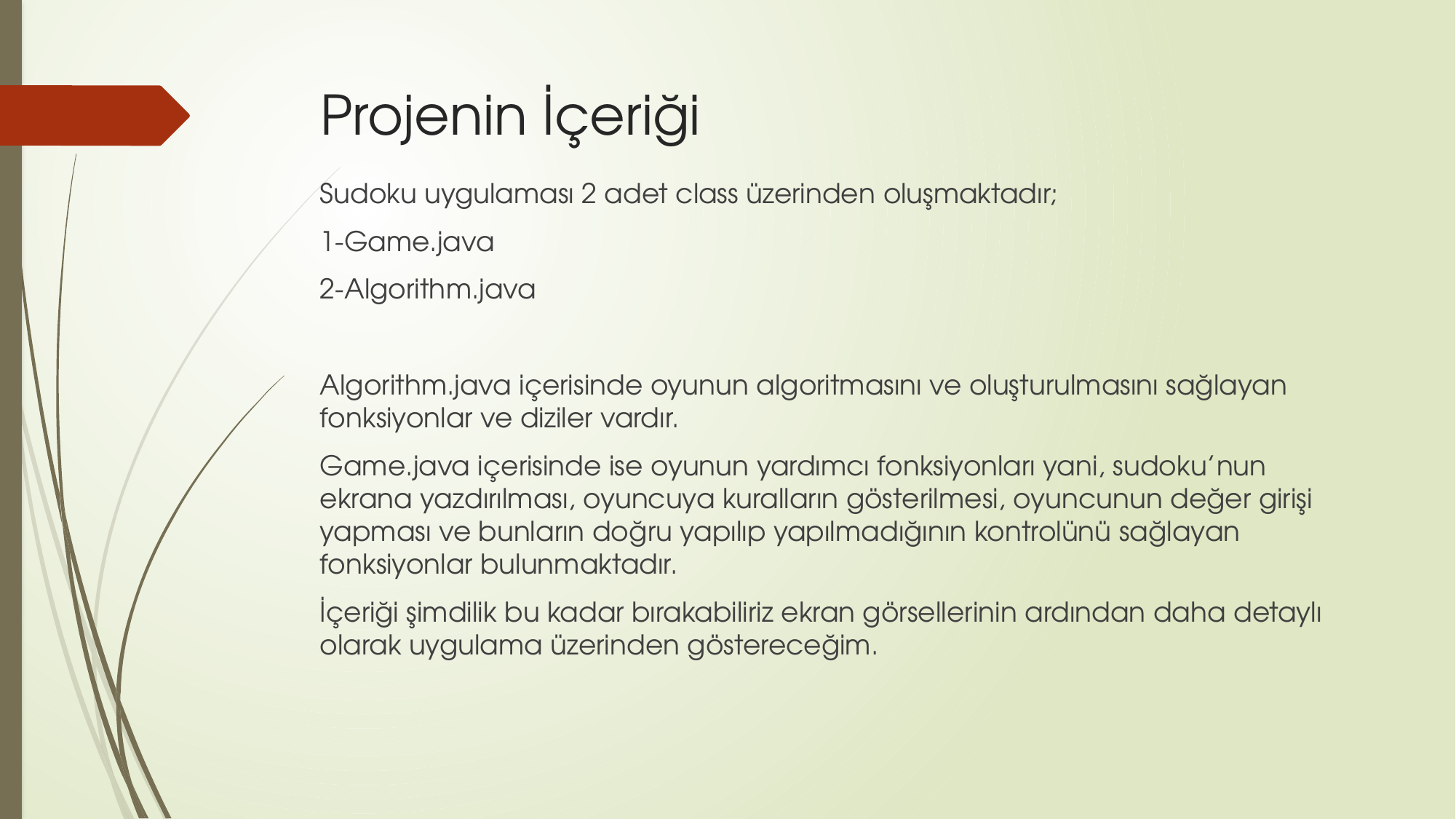

# Projenin İçeriği
Sudoku uygulaması 2 adet class üzerinden oluşmaktadır;
1-Game.java
2-Algorithm.java

Algorithm.java içerisinde oyunun algoritmasını ve oluşturulmasını sağlayan fonksiyonlar ve diziler vardır.
Game.java içerisinde ise oyunun yardımcı fonksiyonları yani, sudoku’nun ekrana yazdırılması, oyuncuya kuralların gösterilmesi, oyuncunun değer girişi yapması ve bunların doğru yapılıp yapılmadığının kontrolünü sağlayan fonksiyonlar bulunmaktadır.
İçeriği şimdilik bu kadar bırakabiliriz ekran görsellerinin ardından daha detaylı olarak uygulama üzerinden göstereceğim.